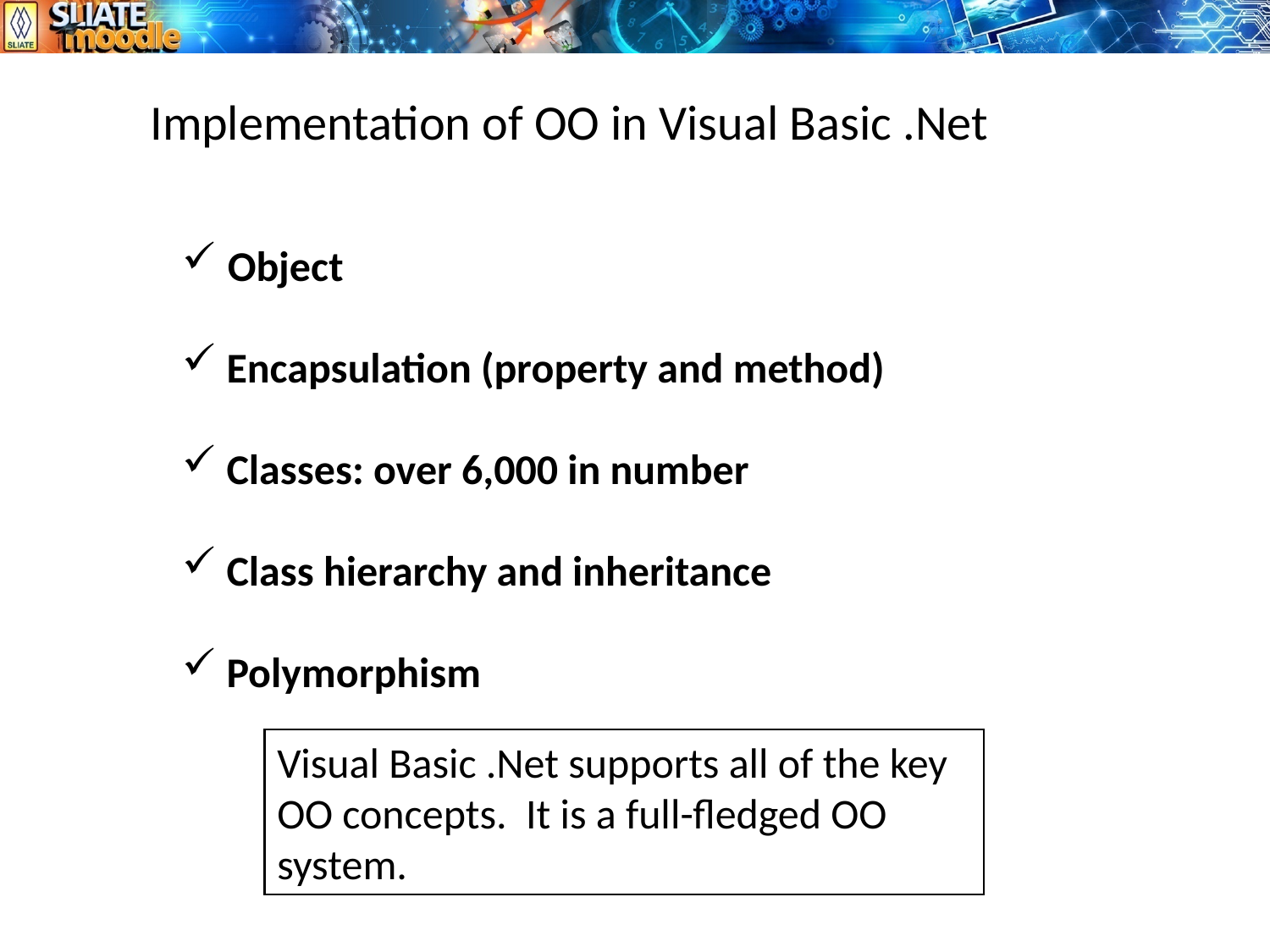

Implementation of OO in Visual Basic .Net
 Object

 Encapsulation (property and method)

 Classes: over 6,000 in number

 Class hierarchy and inheritance

 Polymorphism

Visual Basic .Net supports all of the key OO concepts.  It is a full-fledged OO system.